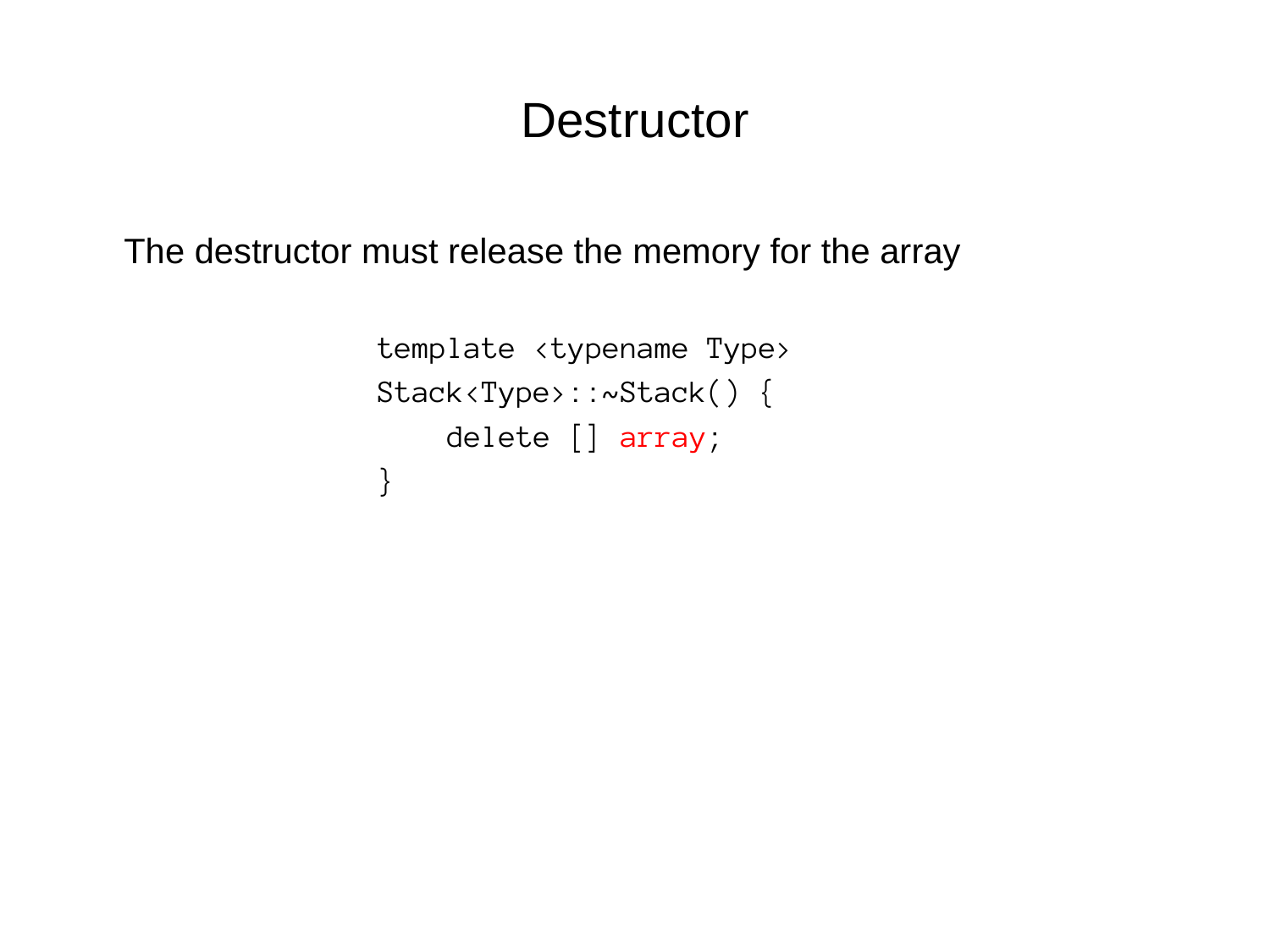

# Destructor
	The destructor must release the memory for the array

			template <typename Type>
			Stack<Type>::~Stack() {
			    delete [] array;
			}